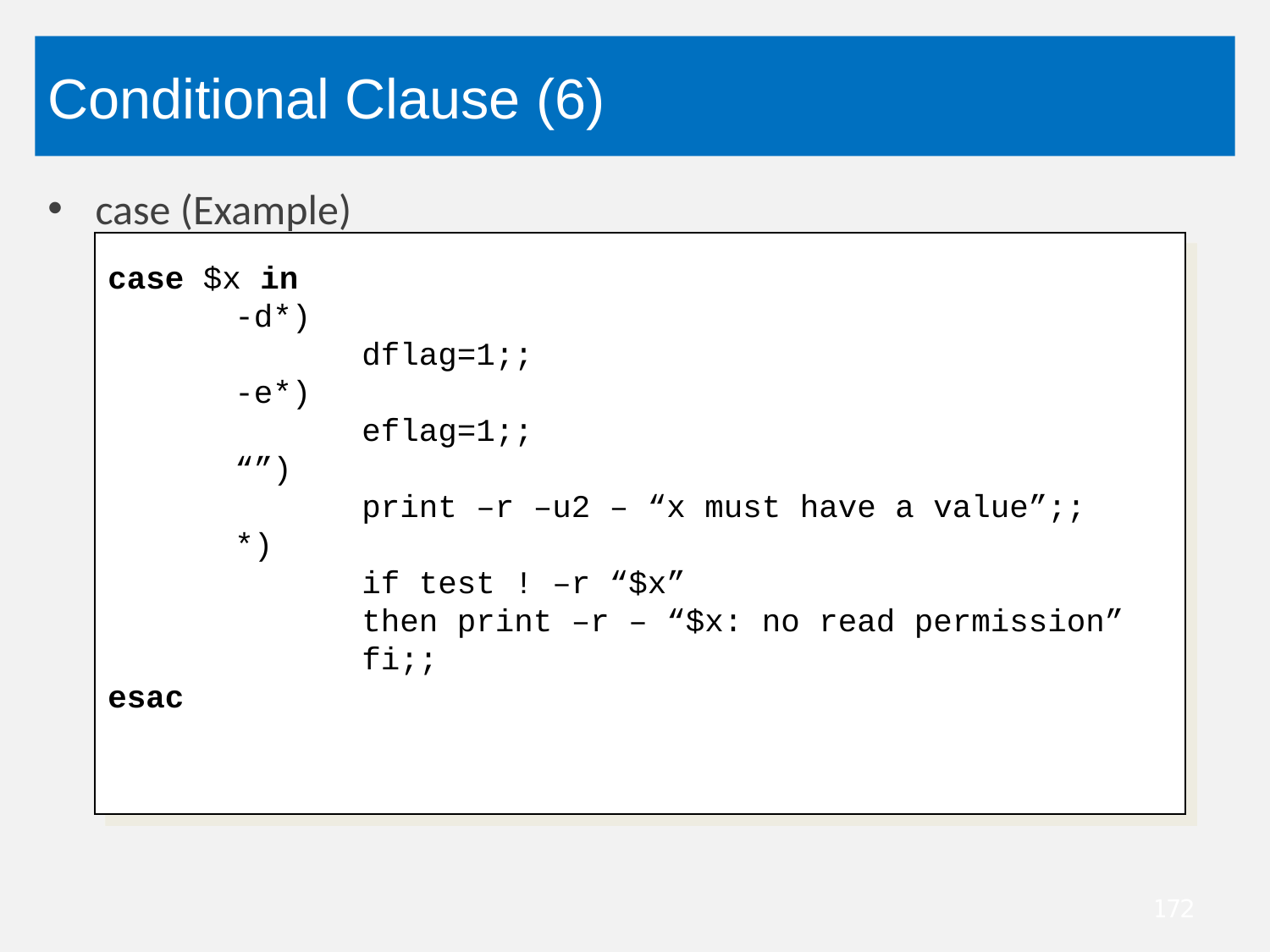

# Conditional Clause (6)
case (Example)
case $x in
	-d*)
		dflag=1;;
	-e*)
		eflag=1;;
	“”)
		print –r –u2 – “x must have a value”;;
	*)
		if test ! –r “$x”
		then print –r – “$x: no read permission”
		fi;;
esac

172